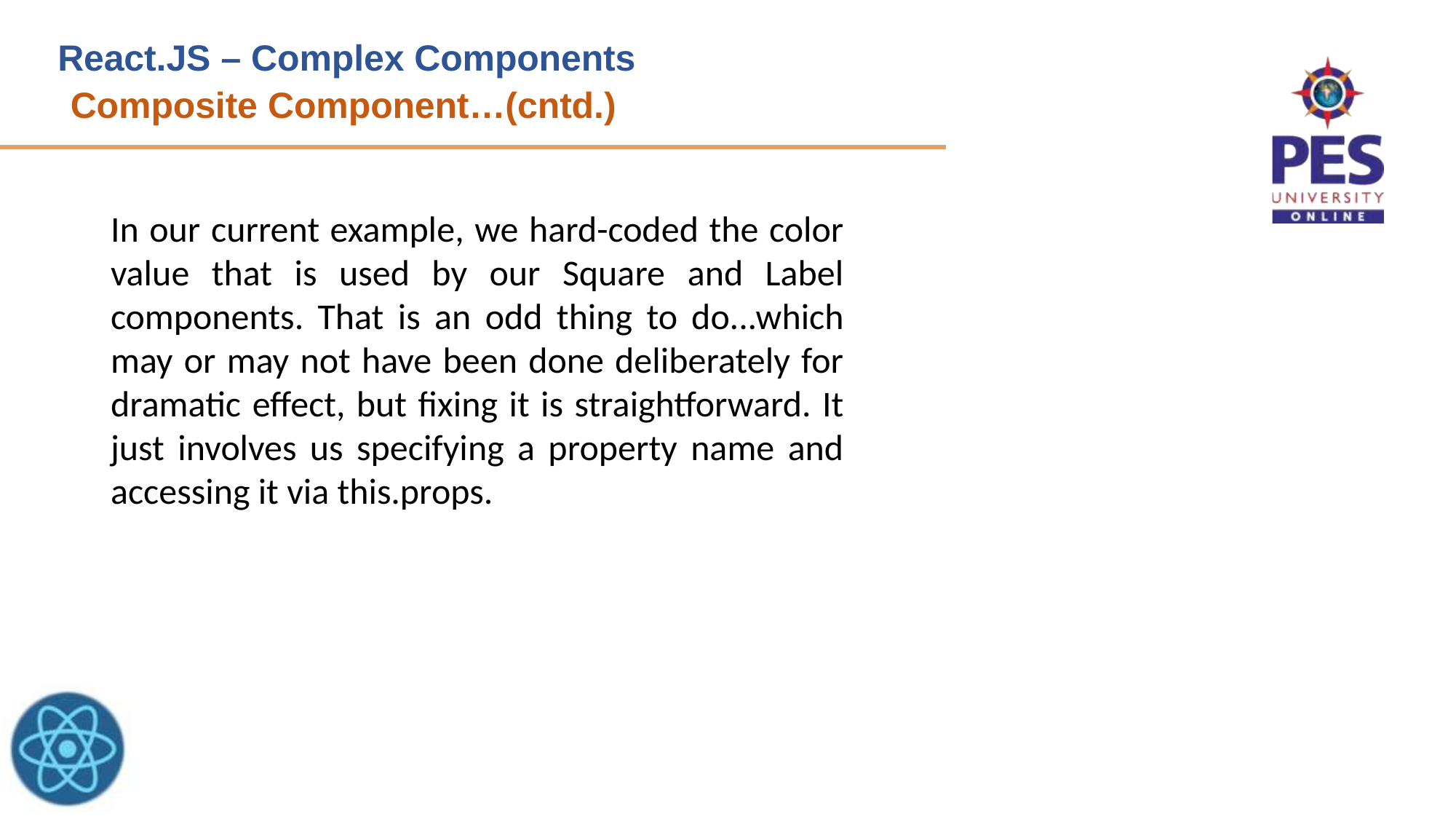

# React.JS – Complex Components  Composite Component…(cntd.)
In our current example, we hard-coded the color value that is used by our Square and Label components. That is an odd thing to do...which may or may not have been done deliberately for dramatic effect, but fixing it is straightforward. It just involves us specifying a property name and accessing it via this.props.